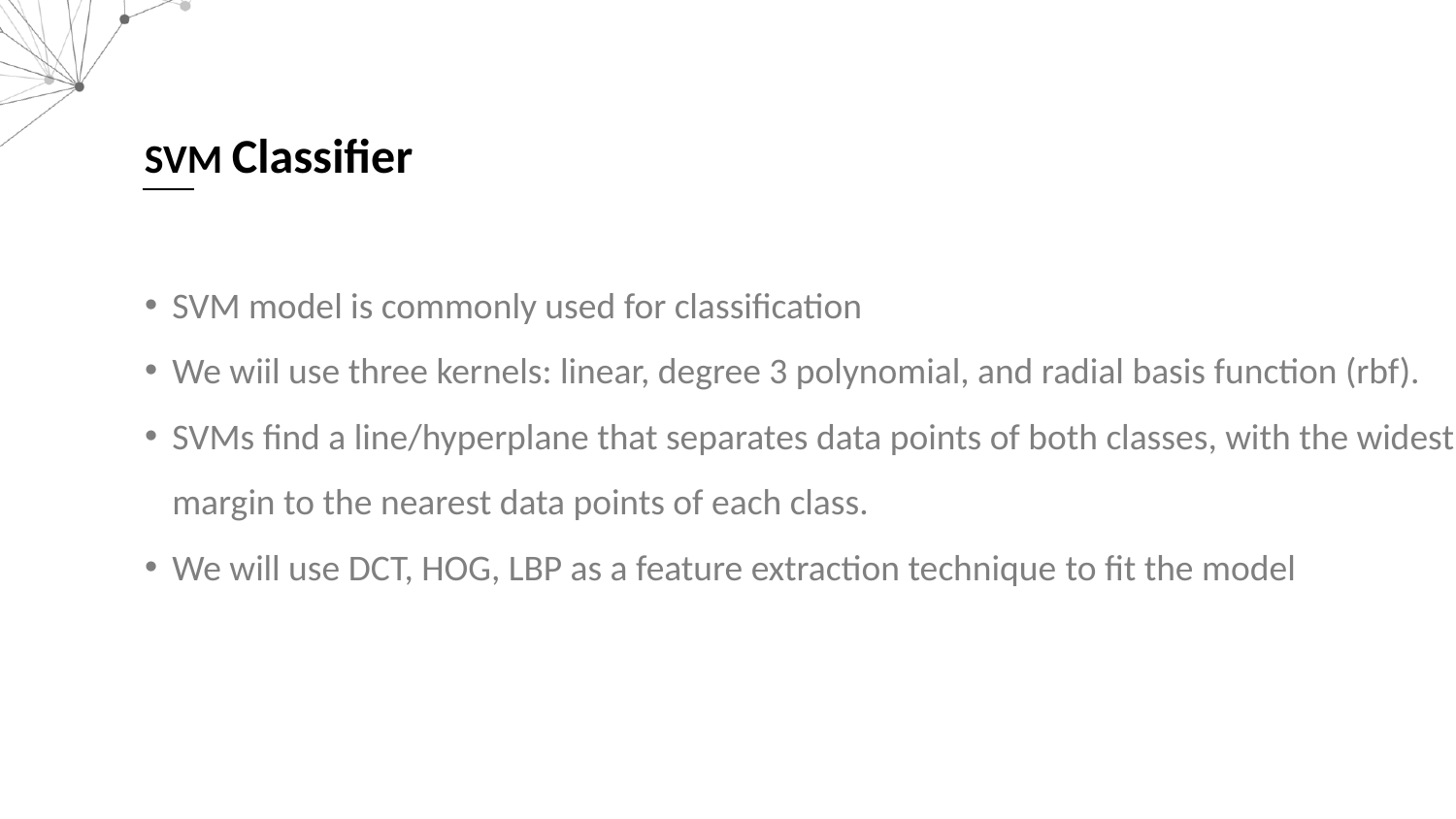

SVM Classifier
SVM model is commonly used for classification
We wiil use three kernels: linear, degree 3 polynomial, and radial basis function (rbf).
SVMs find a line/hyperplane that separates data points of both classes, with the widest margin to the nearest data points of each class.
We will use DCT, HOG, LBP as a feature extraction technique to fit the model